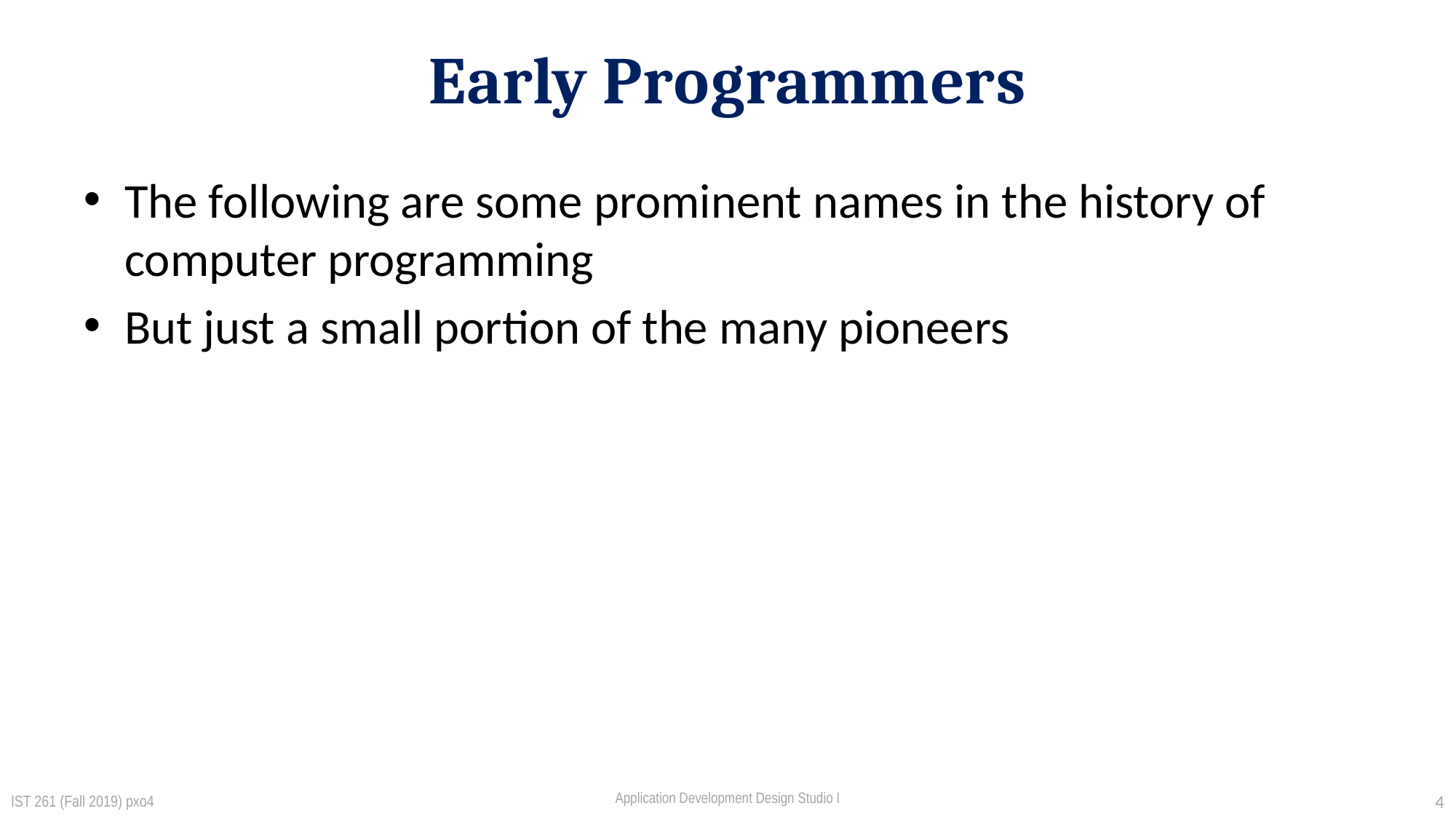

# Early Programmers
The following are some prominent names in the history of computer programming
But just a small portion of the many pioneers
IST 261 (Fall 2019) pxo4
4
Application Development Design Studio I